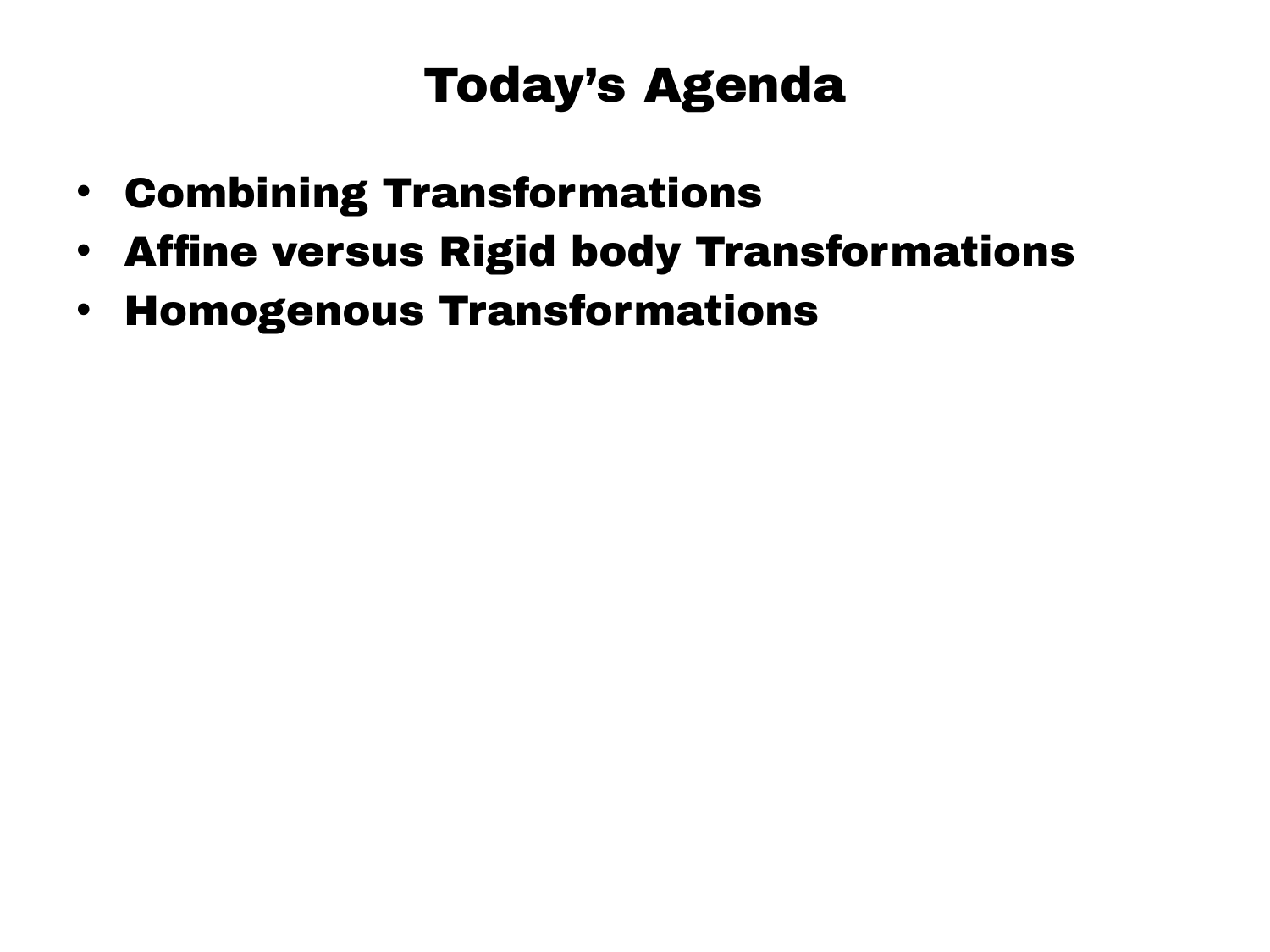

# Today’s Agenda
Combining Transformations
Affine versus Rigid body Transformations
Homogenous Transformations